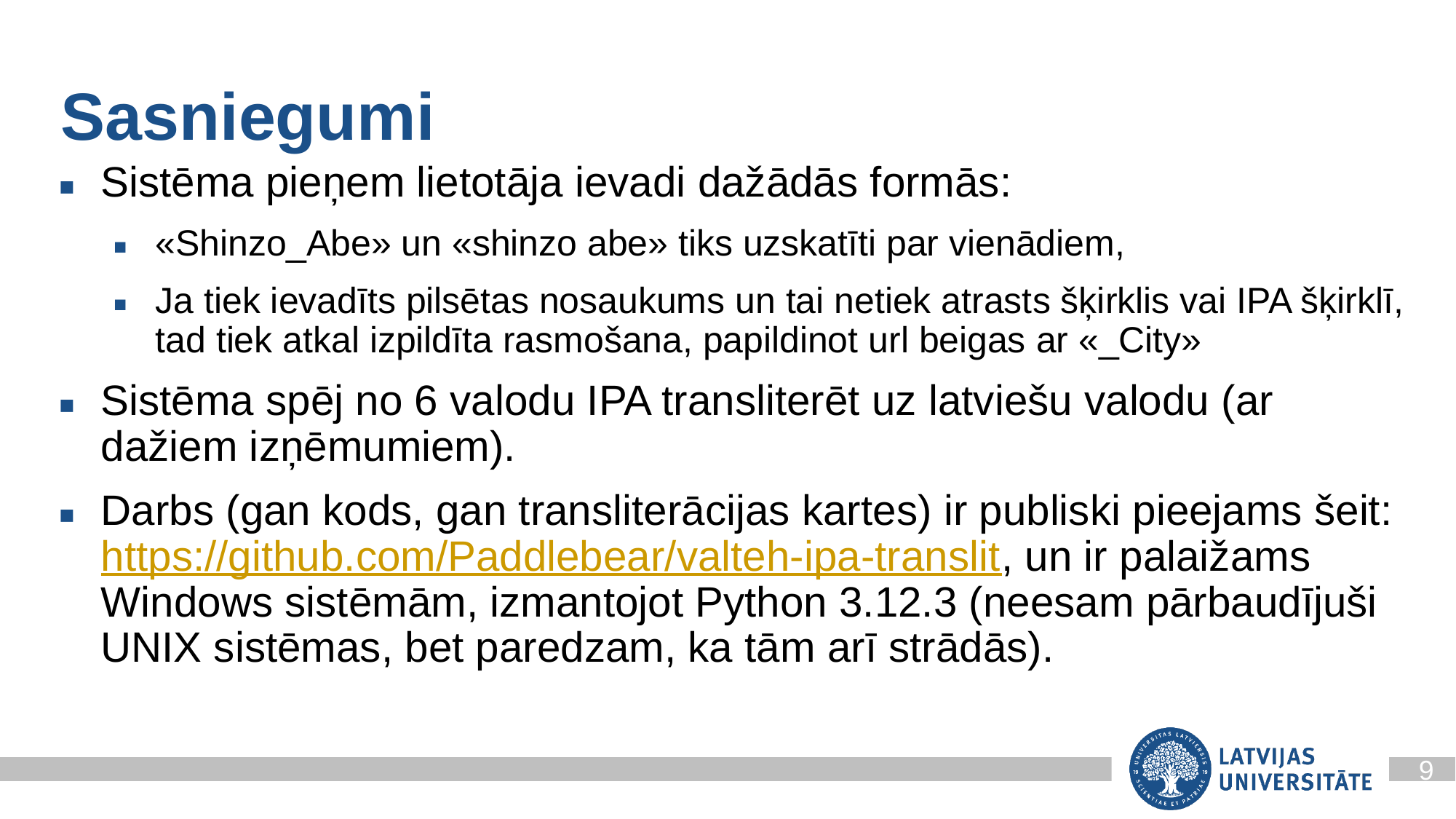

Sasniegumi
Sistēma pieņem lietotāja ievadi dažādās formās:
«Shinzo_Abe» un «shinzo abe» tiks uzskatīti par vienādiem,
Ja tiek ievadīts pilsētas nosaukums un tai netiek atrasts šķirklis vai IPA šķirklī, tad tiek atkal izpildīta rasmošana, papildinot url beigas ar «_City»
Sistēma spēj no 6 valodu IPA transliterēt uz latviešu valodu (ar dažiem izņēmumiem).
Darbs (gan kods, gan transliterācijas kartes) ir publiski pieejams šeit: https://github.com/Paddlebear/valteh-ipa-translit, un ir palaižams Windows sistēmām, izmantojot Python 3.12.3 (neesam pārbaudījuši UNIX sistēmas, bet paredzam, ka tām arī strādās).
9